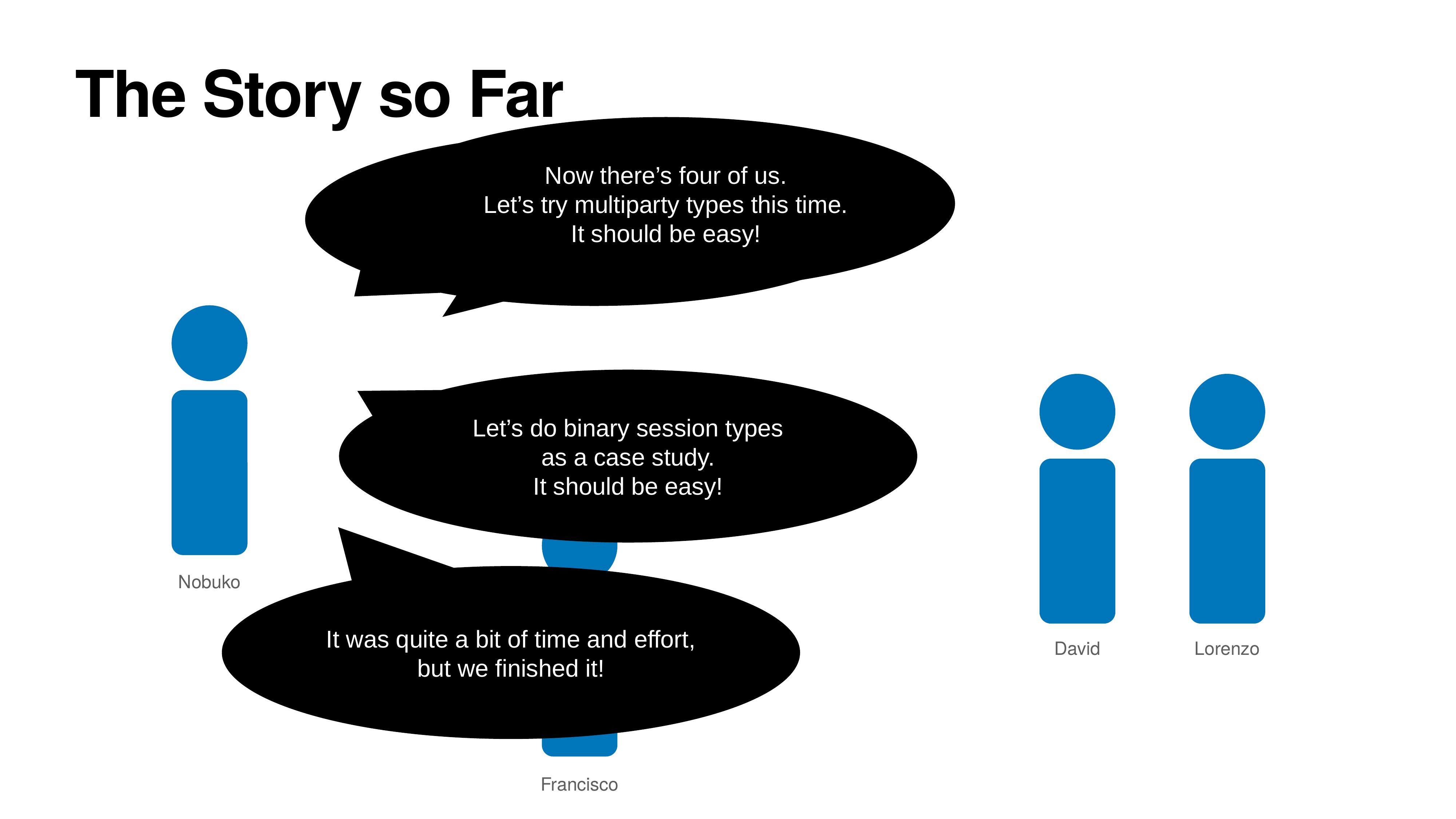

# The Story so Far
Now there’s four of us.
Let’s try multiparty types this time.
It should be easy!
Let’s work on mechanisation!

Nobuko
Let’s do binary session types
as a case study.
It should be easy!

David

Lorenzo

Francisco
It was quite a bit of time and effort, but we finished it!